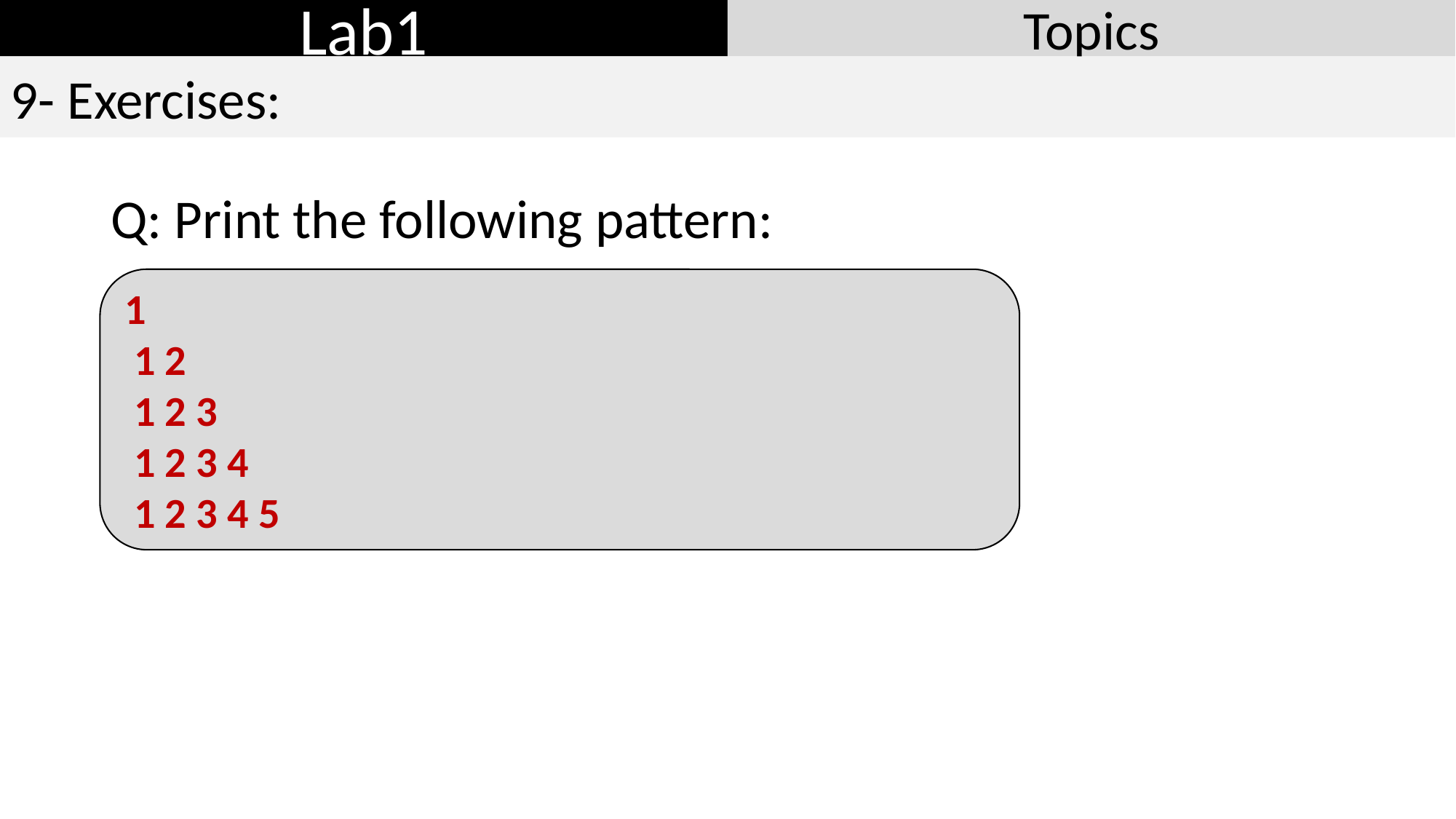

Lab1
Topics
9- Exercises:
Q: Print the following pattern:

1
 1 2
 1 2 3
 1 2 3 4
 1 2 3 4 5